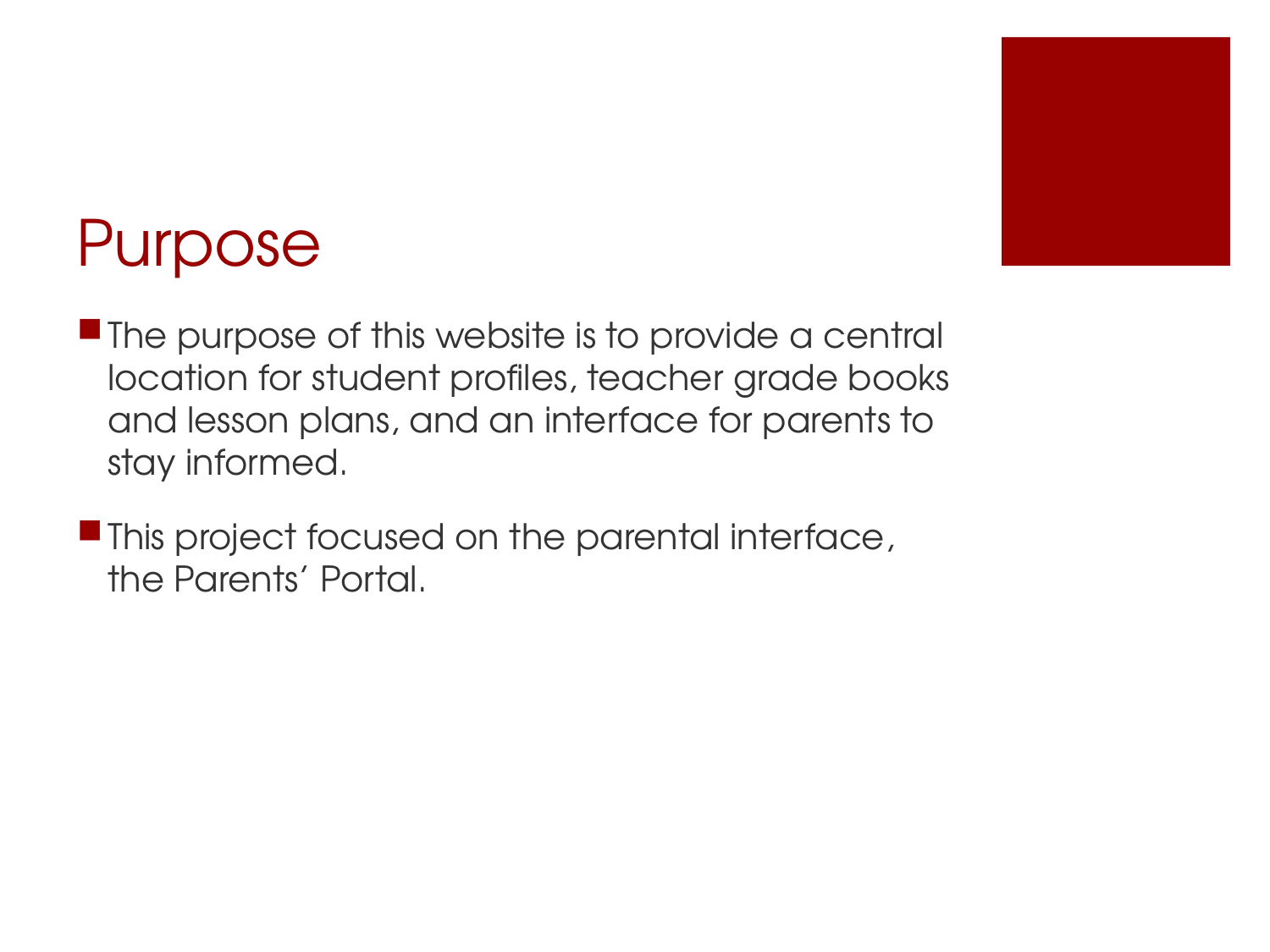

# Purpose
The purpose of this website is to provide a central location for student profiles, teacher grade books and lesson plans, and an interface for parents to stay informed.
This project focused on the parental interface, the Parents’ Portal.